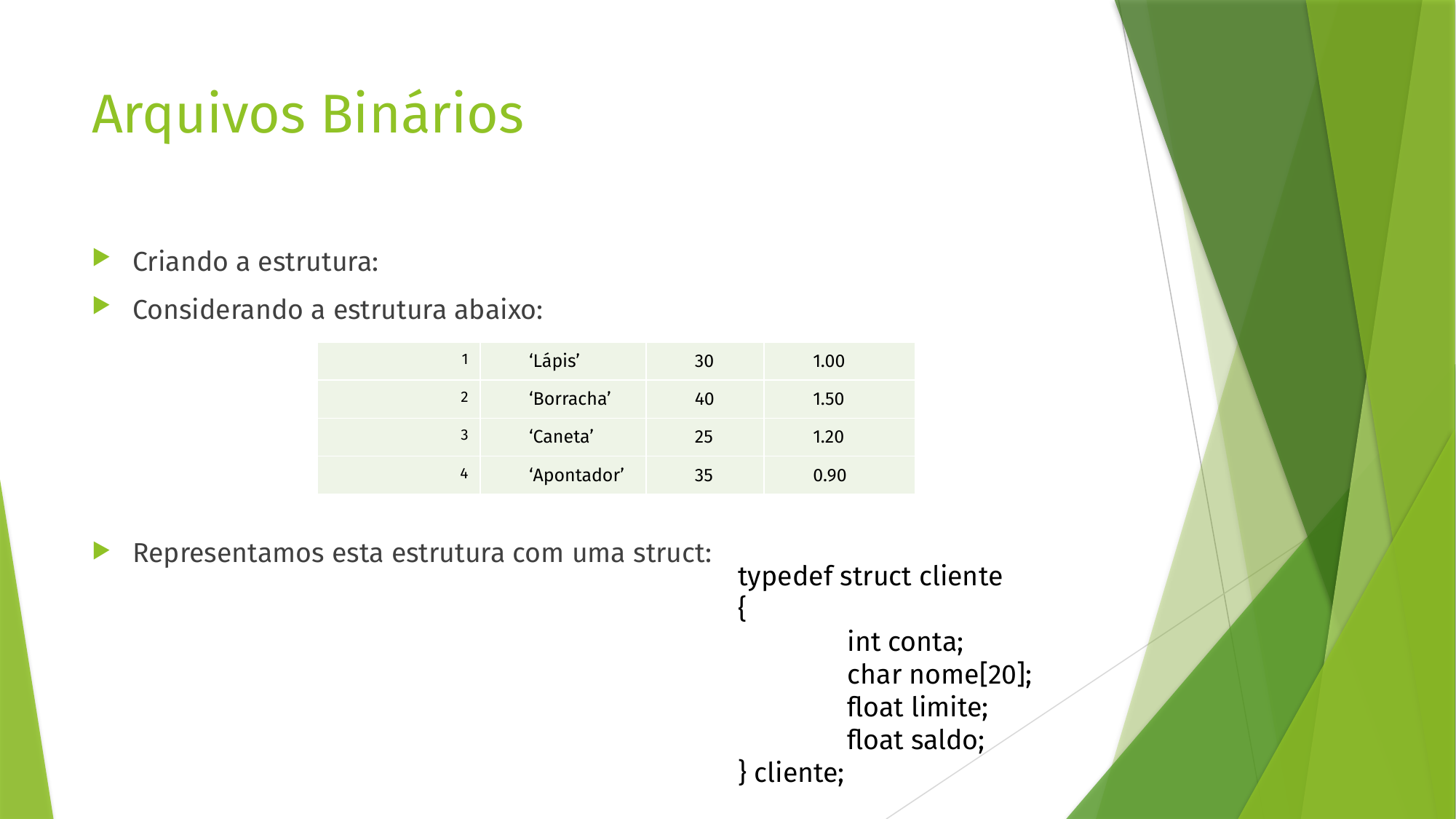

# Arquivos Binários
Criando a estrutura:
Considerando a estrutura abaixo:

| 1 | ‘Lápis’ | 30 | 1.00 |
| --- | --- | --- | --- |
| 2 | ‘Borracha’ | 40 | 1.50 |
| 3 | ‘Caneta’ | 25 | 1.20 |
| 4 | ‘Apontador’ | 35 | 0.90 |
Representamos esta estrutura com uma struct:

typedef struct cliente
{
  	int conta;
 	char nome[20];
	float limite;
	float saldo;
} cliente;